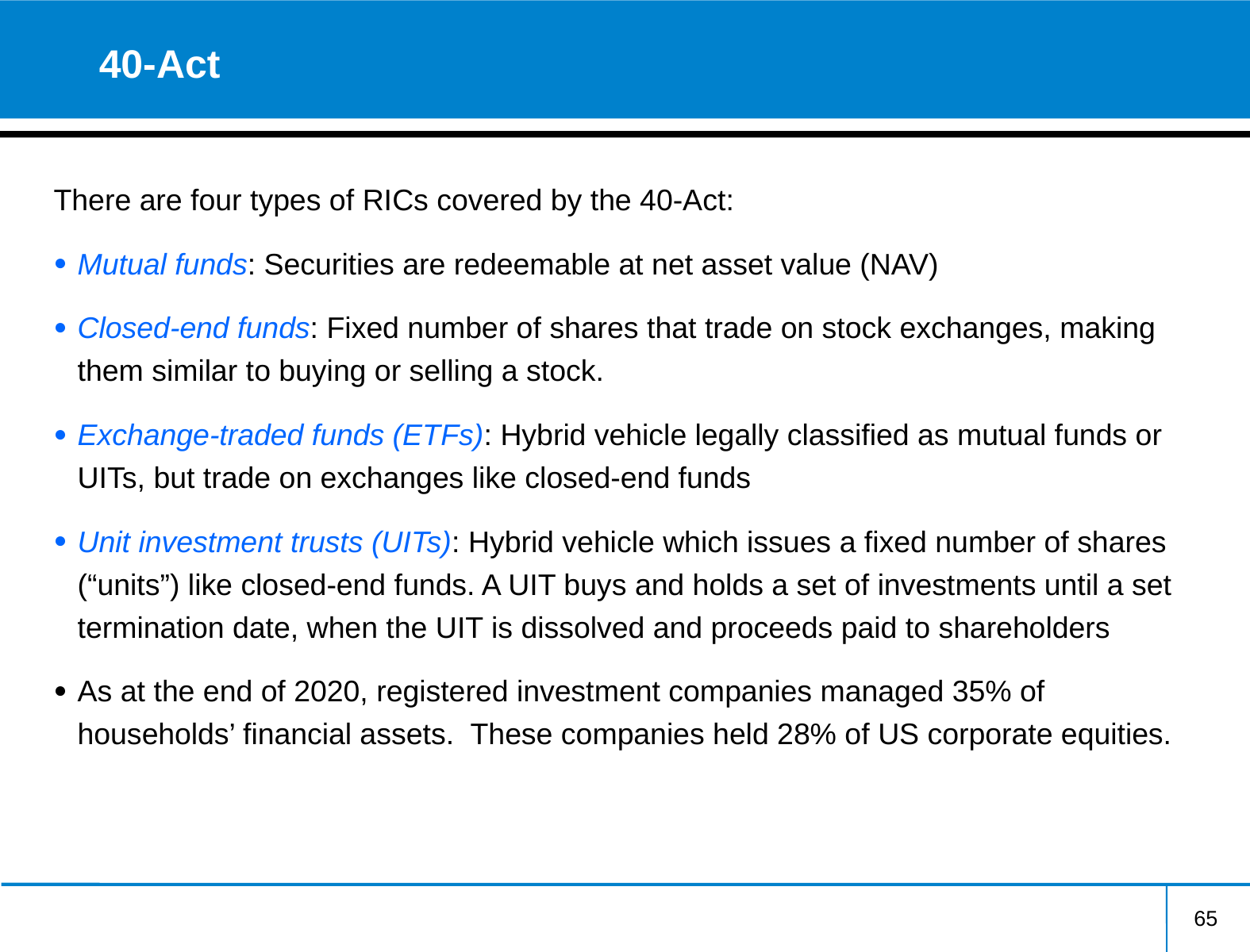

# 40-Act
There are four types of RICs covered by the 40-Act:
Mutual funds: Securities are redeemable at net asset value (NAV)
Closed-end funds: Fixed number of shares that trade on stock exchanges, making them similar to buying or selling a stock.
Exchange-traded funds (ETFs): Hybrid vehicle legally classified as mutual funds or UITs, but trade on exchanges like closed-end funds
Unit investment trusts (UITs): Hybrid vehicle which issues a fixed number of shares (“units”) like closed-end funds. A UIT buys and holds a set of investments until a set termination date, when the UIT is dissolved and proceeds paid to shareholders
As at the end of 2020, registered investment companies managed 35% of households’ financial assets.  These companies held 28% of US corporate equities.
65